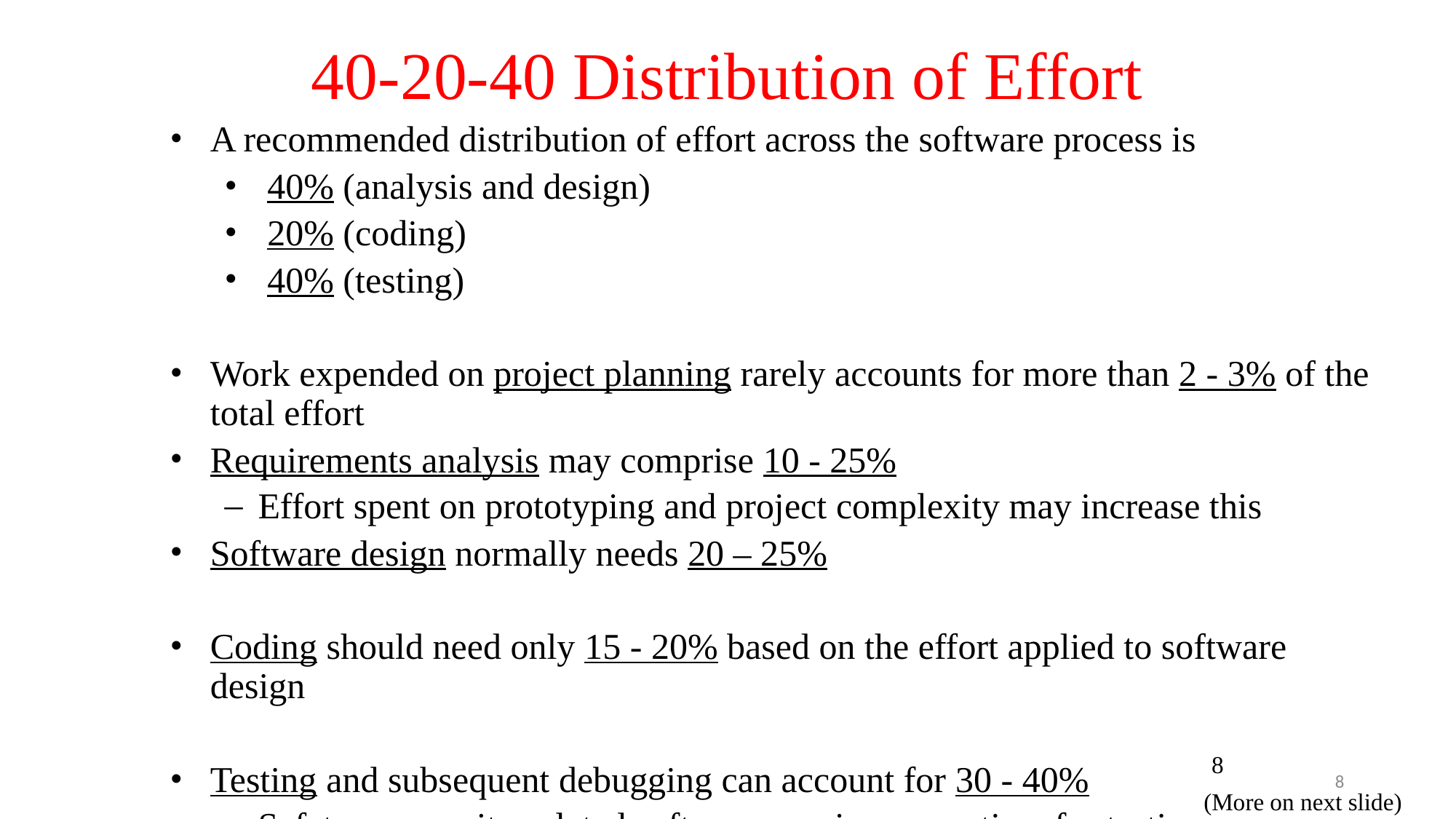

40-20-40 Distribution of Effort
A recommended distribution of effort across the software process is
 40% (analysis and design)
 20% (coding)
 40% (testing)‏

Work expended on project planning rarely accounts for more than 2 - 3% of the total effort
Requirements analysis may comprise 10 - 25%
Effort spent on prototyping and project complexity may increase this
Software design normally needs 20 – 25%

Coding should need only 15 - 20% based on the effort applied to software design

Testing and subsequent debugging can account for 30 - 40%
Safety or security-related software requires more time for testing

8
8
(More on next slide)‏